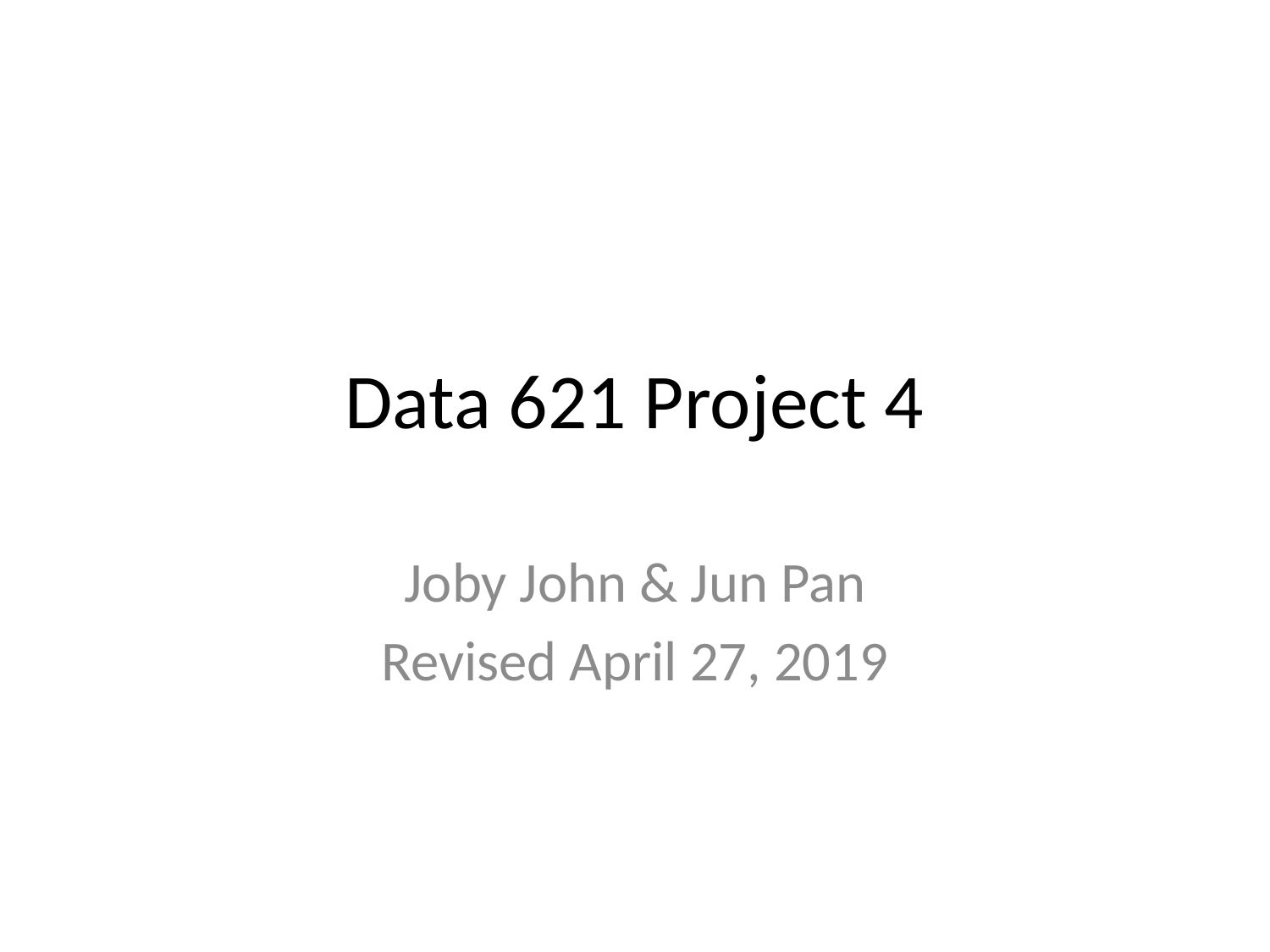

# Data 621 Project 4
Joby John & Jun Pan
Revised April 27, 2019